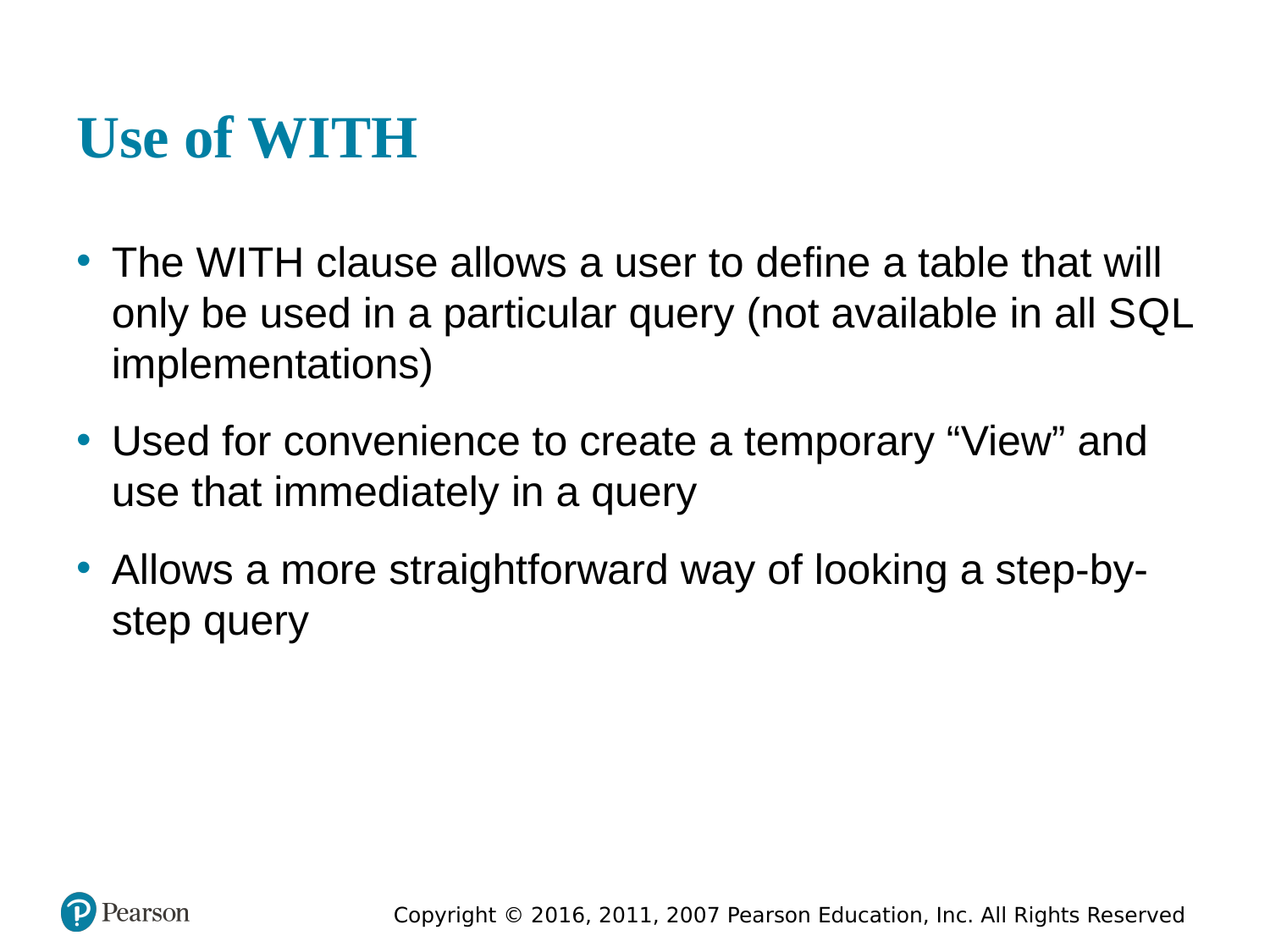

# Use of WITH
The WITH clause allows a user to define a table that will only be used in a particular query (not available in all S Q L implementations)
Used for convenience to create a temporary “View” and use that immediately in a query
Allows a more straightforward way of looking a step-by-step query